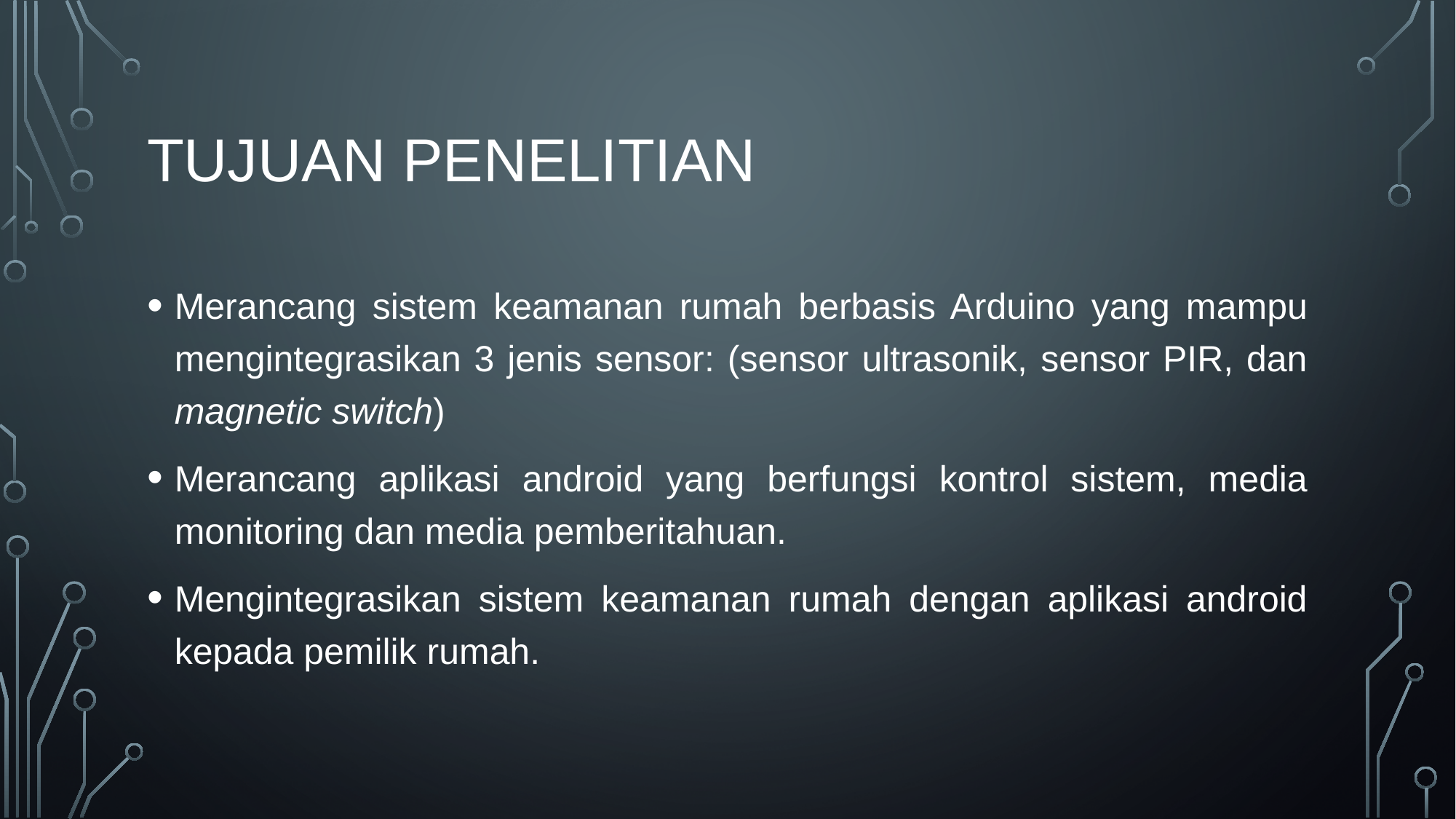

# Tujuan penelitian
Merancang sistem keamanan rumah berbasis Arduino yang mampu mengintegrasikan 3 jenis sensor: (sensor ultrasonik, sensor PIR, dan magnetic switch)
Merancang aplikasi android yang berfungsi kontrol sistem, media monitoring dan media pemberitahuan.
Mengintegrasikan sistem keamanan rumah dengan aplikasi android kepada pemilik rumah.